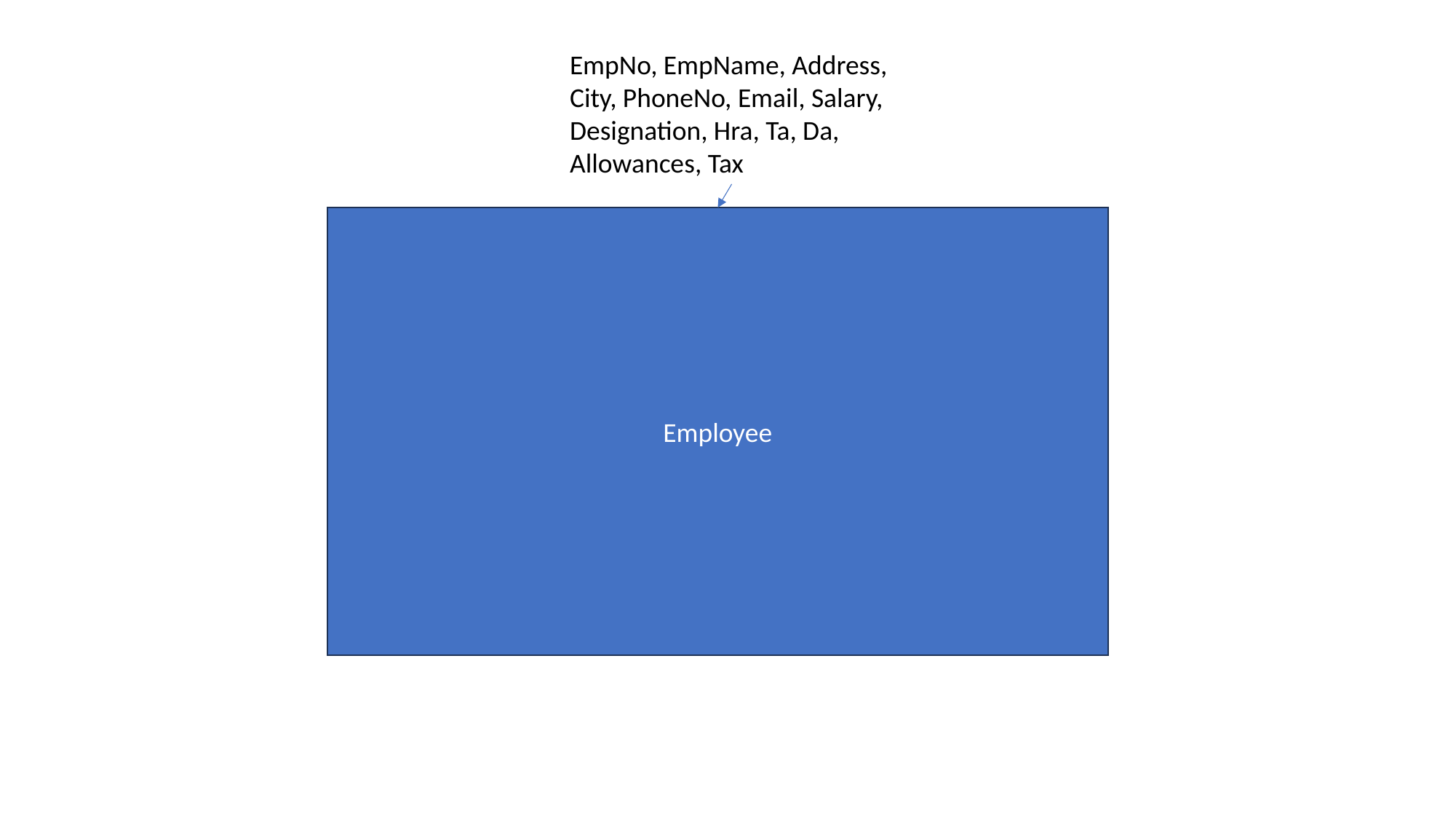

EmpNo, EmpName, Address, City, PhoneNo, Email, Salary, Designation, Hra, Ta, Da, Allowances, Tax
Employee